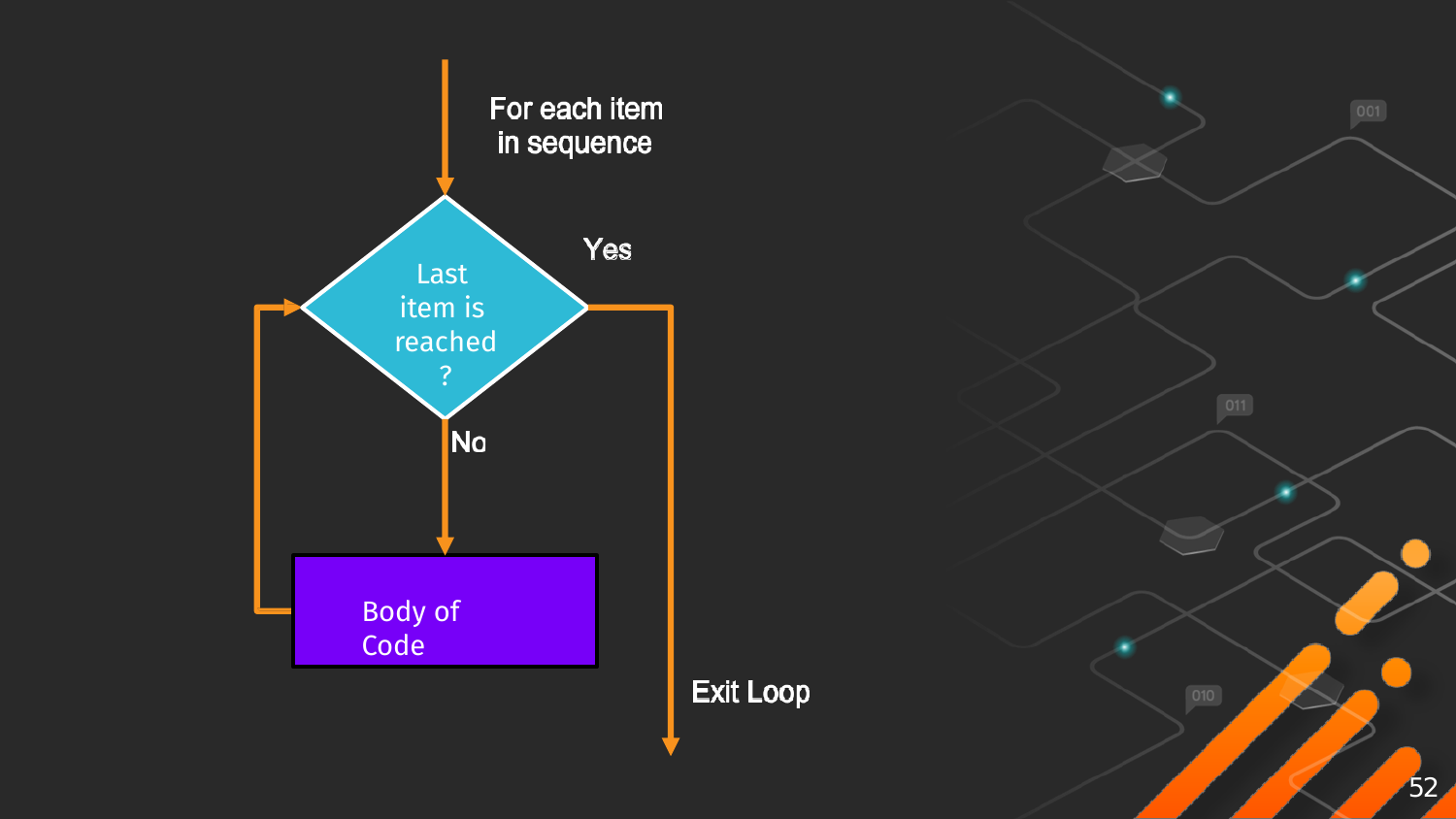

# Last  item is  reached?

Body of Code

52